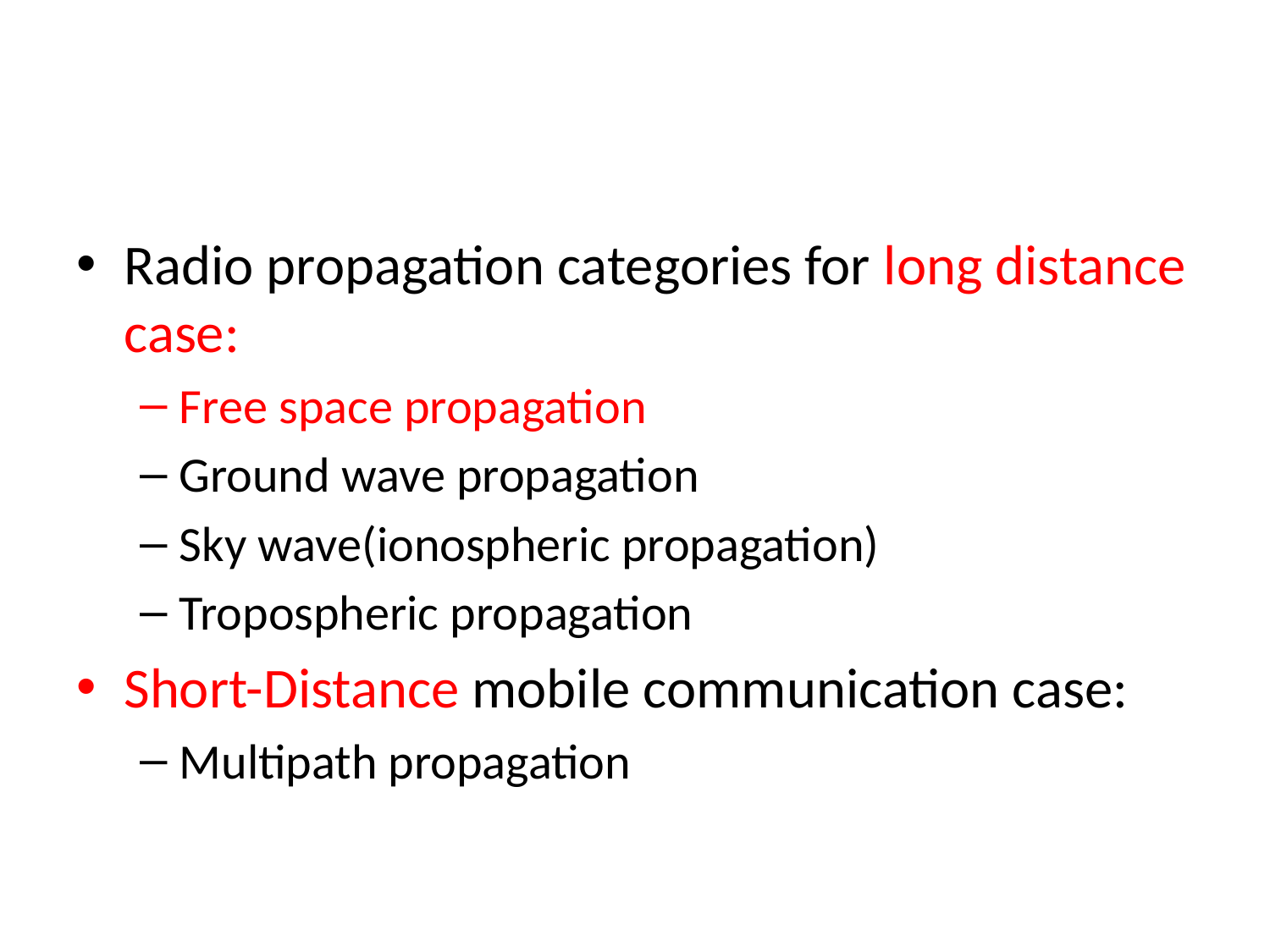

#
Radio propagation categories for long distance case:
Free space propagation
Ground wave propagation
Sky wave(ionospheric propagation)
Tropospheric propagation
Short-Distance mobile communication case:
Multipath propagation